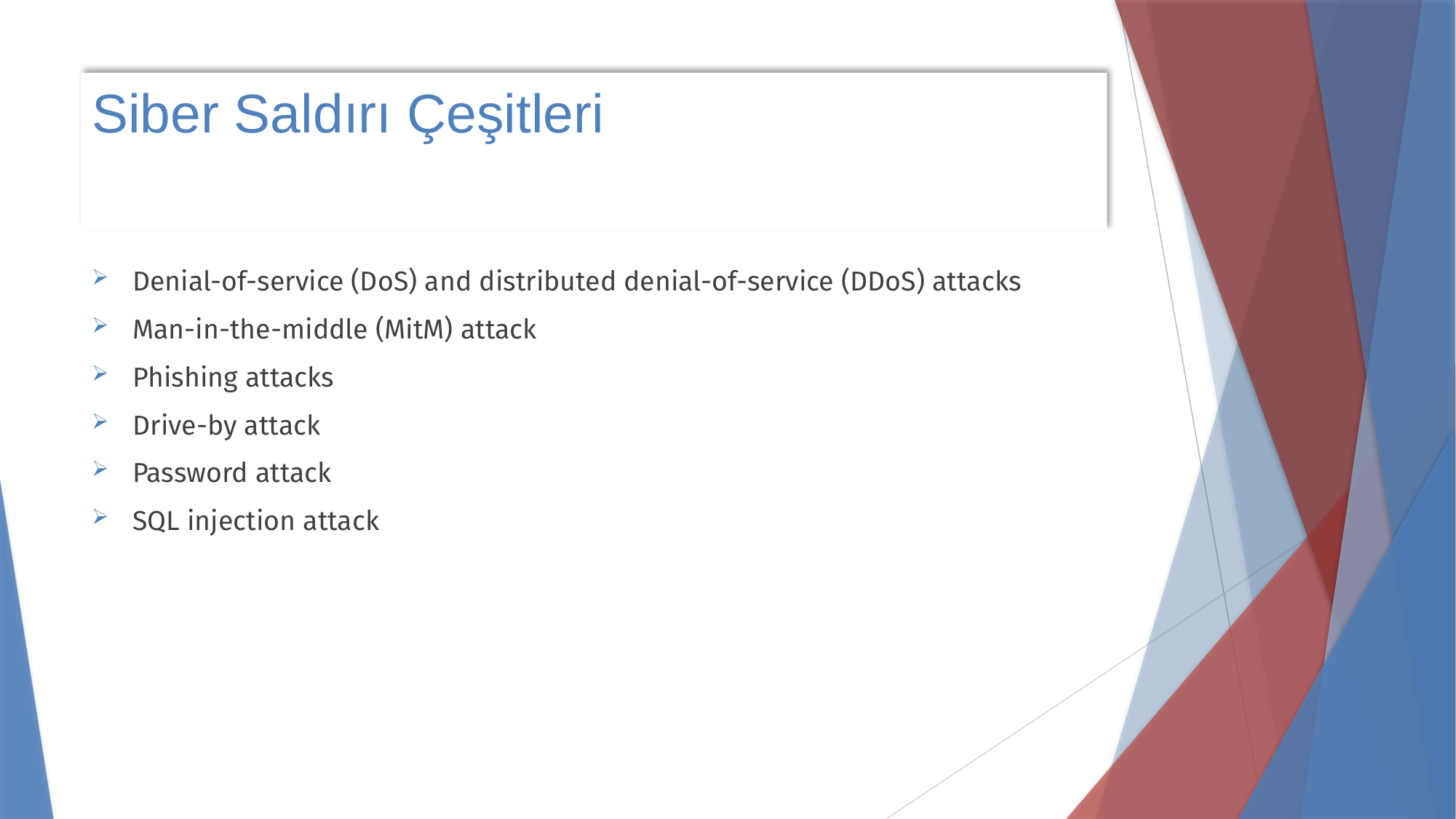

# Siber Saldırı Çeşitleri
Denial-of-service (DoS) and distributed denial-of-service (DDoS) attacks
Man-in-the-middle (MitM) attack
Phishing attacks
Drive-by attack
Password attack
SQL injection attack